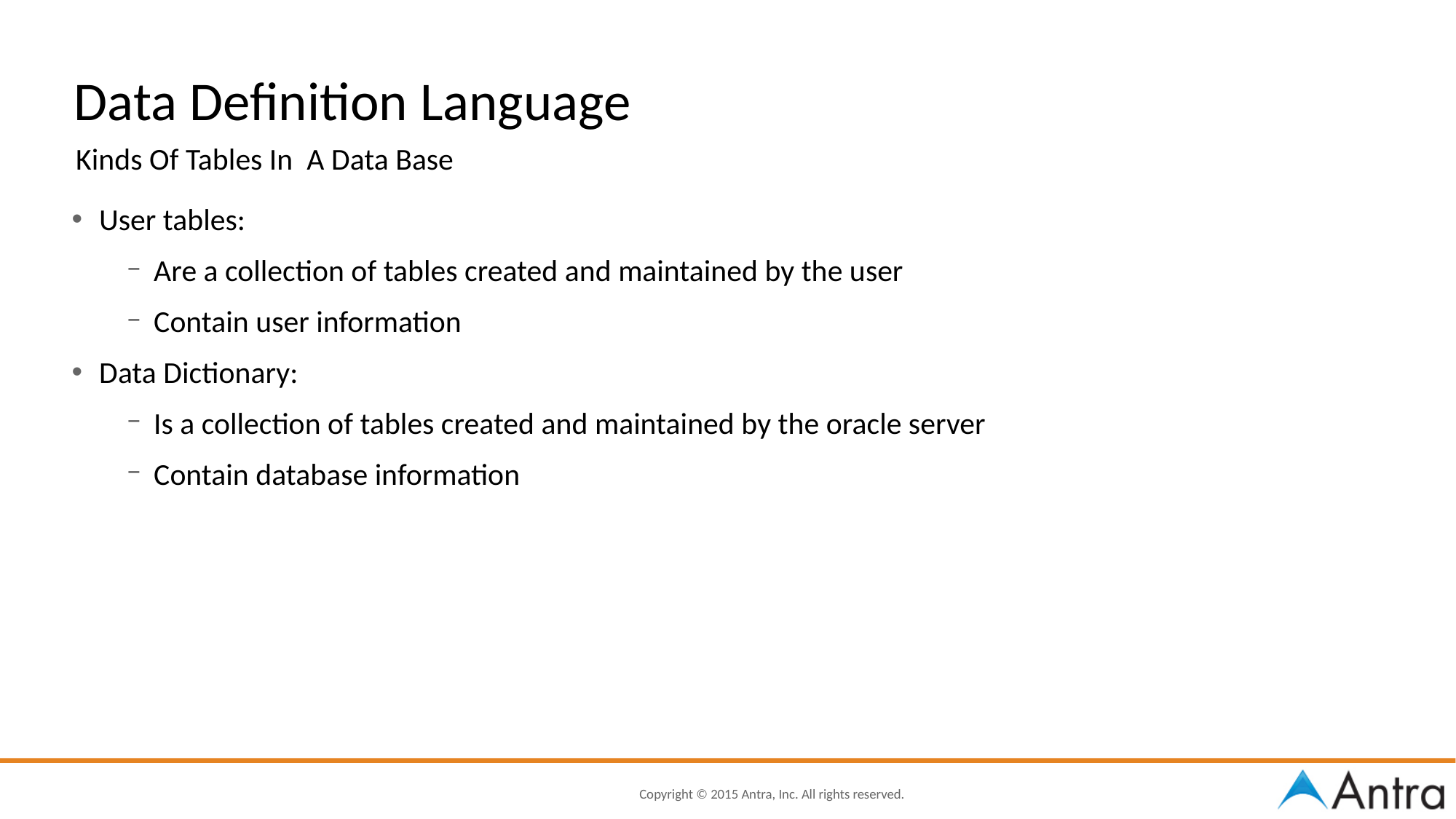

Data Definition Language
Kinds Of Tables In  A Data Base
User tables:
Are a collection of tables created and maintained by the user
Contain user information
Data Dictionary:
Is a collection of tables created and maintained by the oracle server
Contain database information